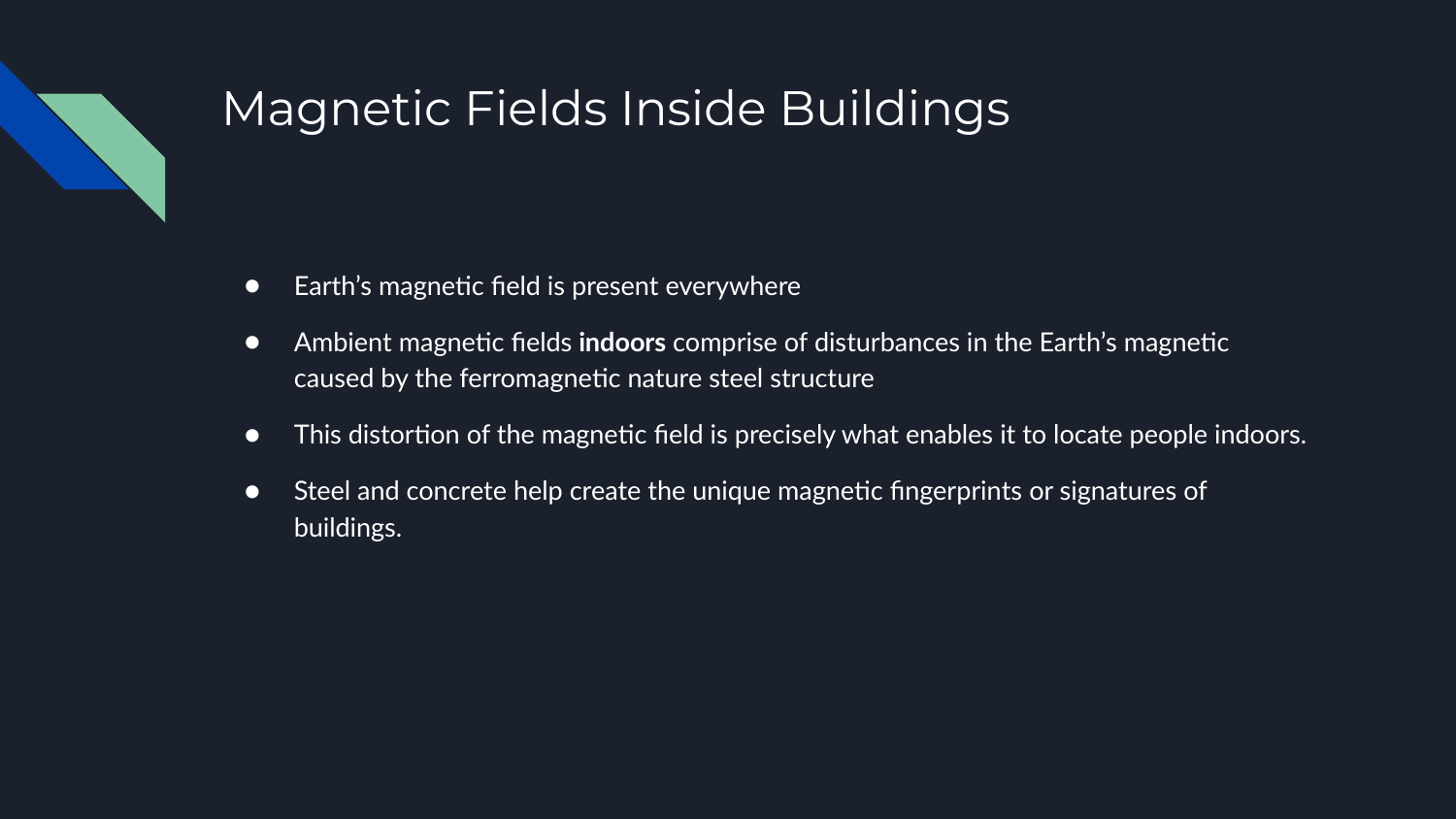

# Magnetic Fields Inside Buildings
Earth’s magnetic field is present everywhere
Ambient magnetic fields indoors comprise of disturbances in the Earth’s magnetic caused by the ferromagnetic nature steel structure
This distortion of the magnetic field is precisely what enables it to locate people indoors.
Steel and concrete help create the unique magnetic fingerprints or signatures of buildings.